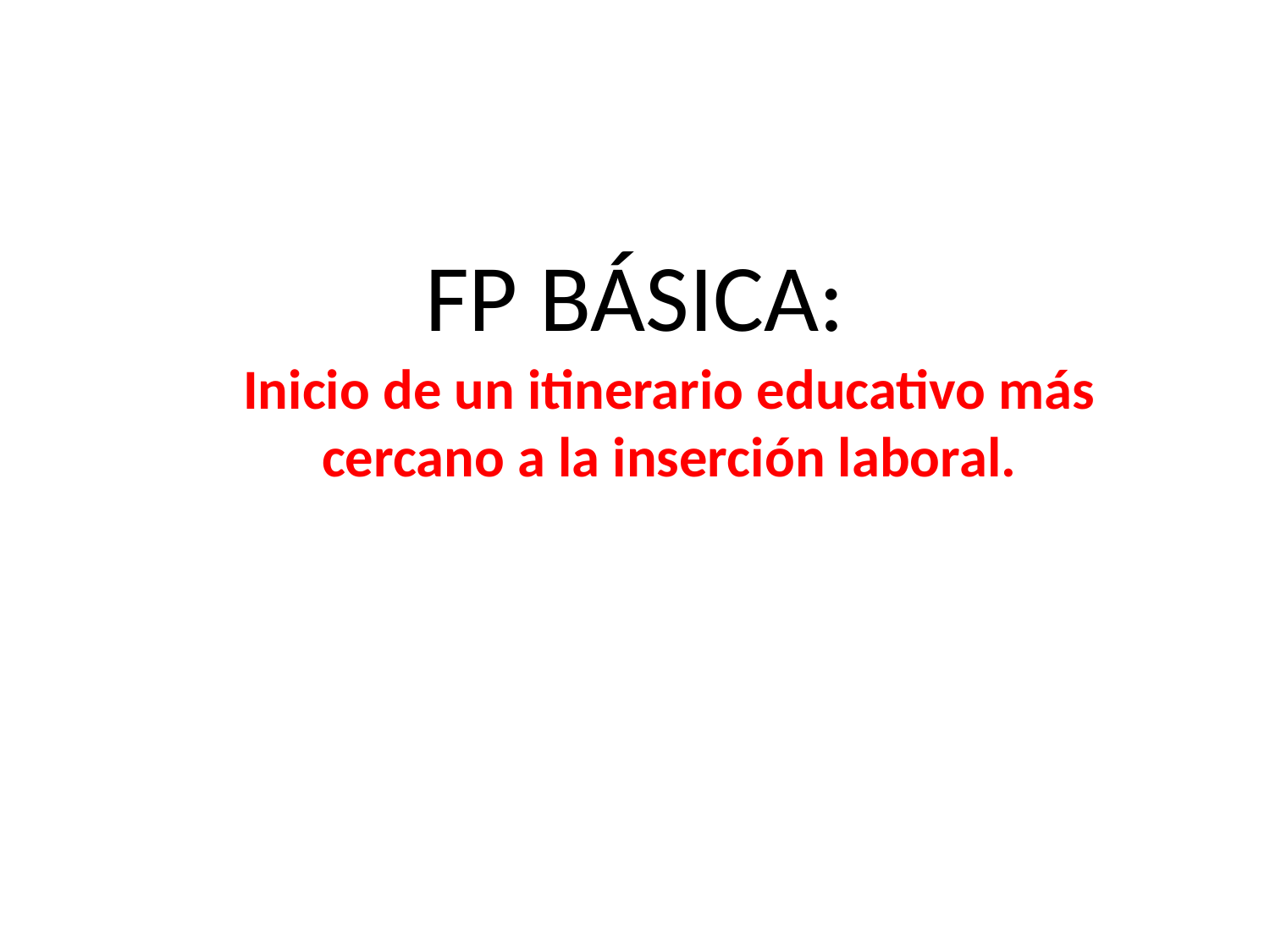

# FP BÁSICA:
Inicio de un itinerario educativo más cercano a la inserción laboral.